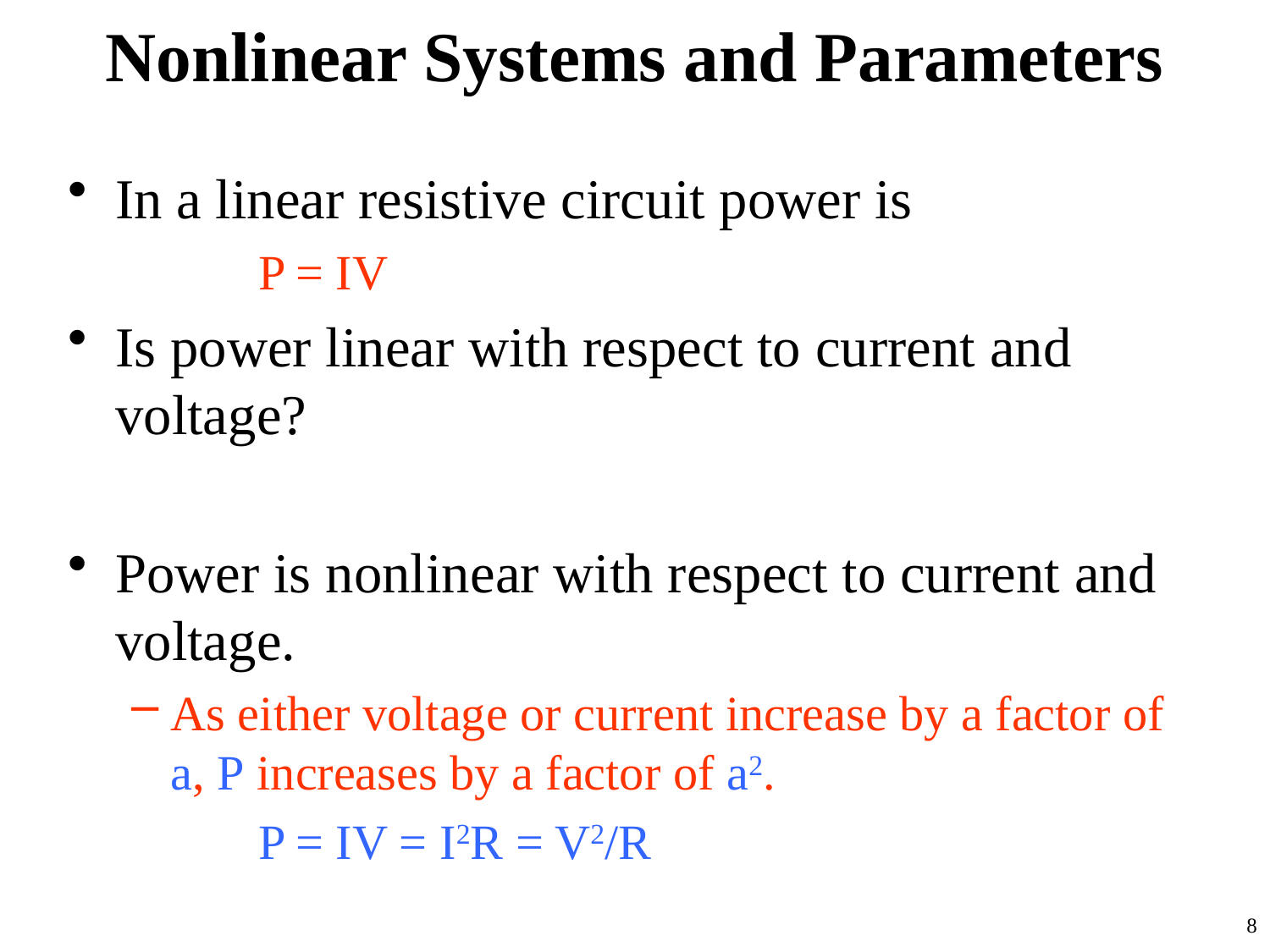

# Nonlinear Systems and Parameters
In a linear resistive circuit power is
	P = IV
Is power linear with respect to current and voltage?

Power is nonlinear with respect to current and voltage.
As either voltage or current increase by a factor of a, P increases by a factor of a2.
	P = IV = I2R = V2/R

8